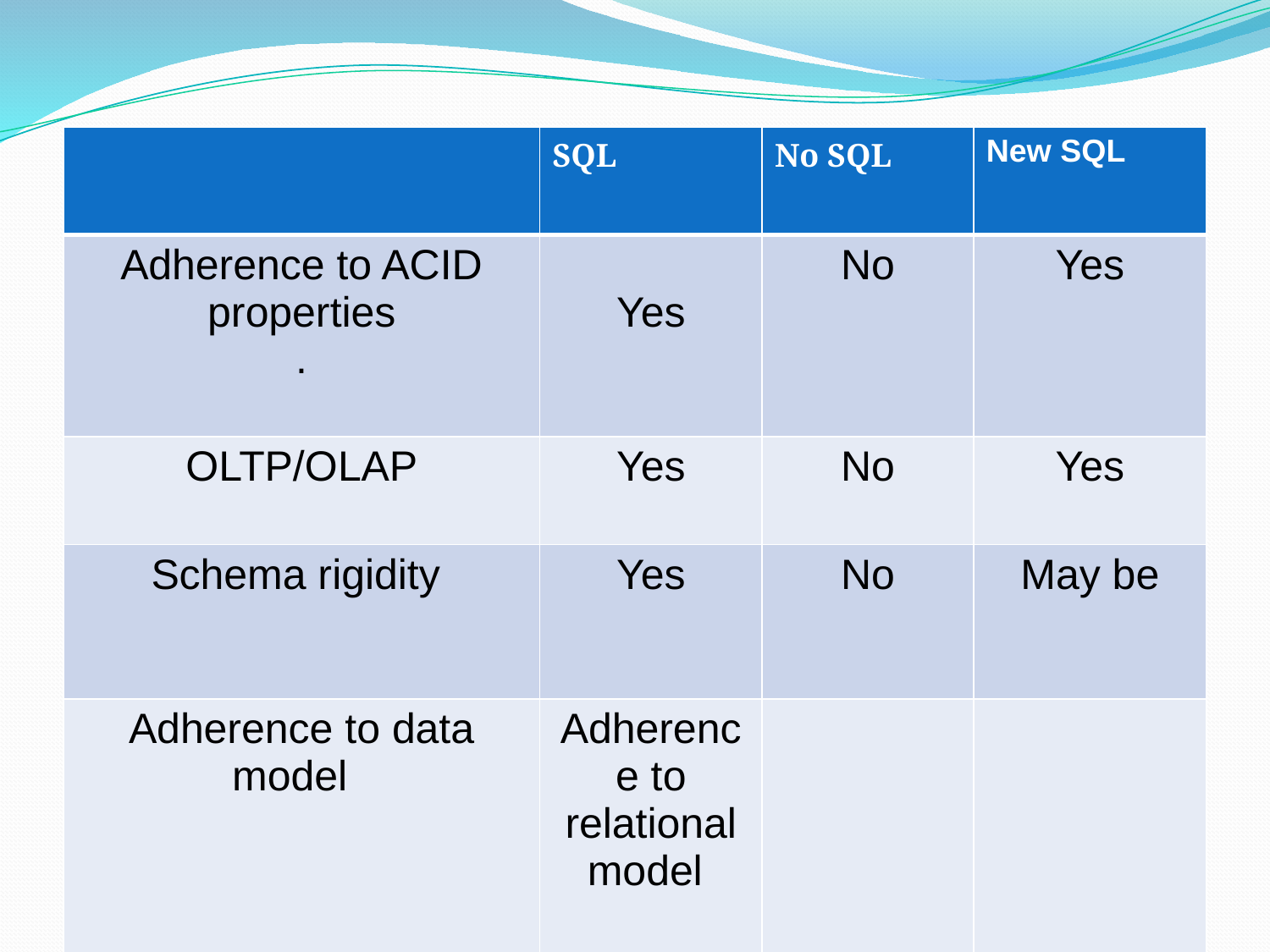

#
|  | SQL | No SQL | New SQL |
| --- | --- | --- | --- |
| Adherence to ACID properties . | Yes | No | Yes |
| OLTP/OLAP | Yes | No | Yes |
| Schema rigidity | Yes | No | May be |
| Adherence to data model | Adherence to relational model |  |  |
|  | SQL | No SQL | New SQL |
| --- | --- | --- | --- |
| Adherence to ACID properties . | Yes | No | Yes |
| OLTP/OLAP | Yes | No | Yes |
| Schema rigidity | Yes | No | May be |
| Adherence to data model | Adherence to relational model |  |  |